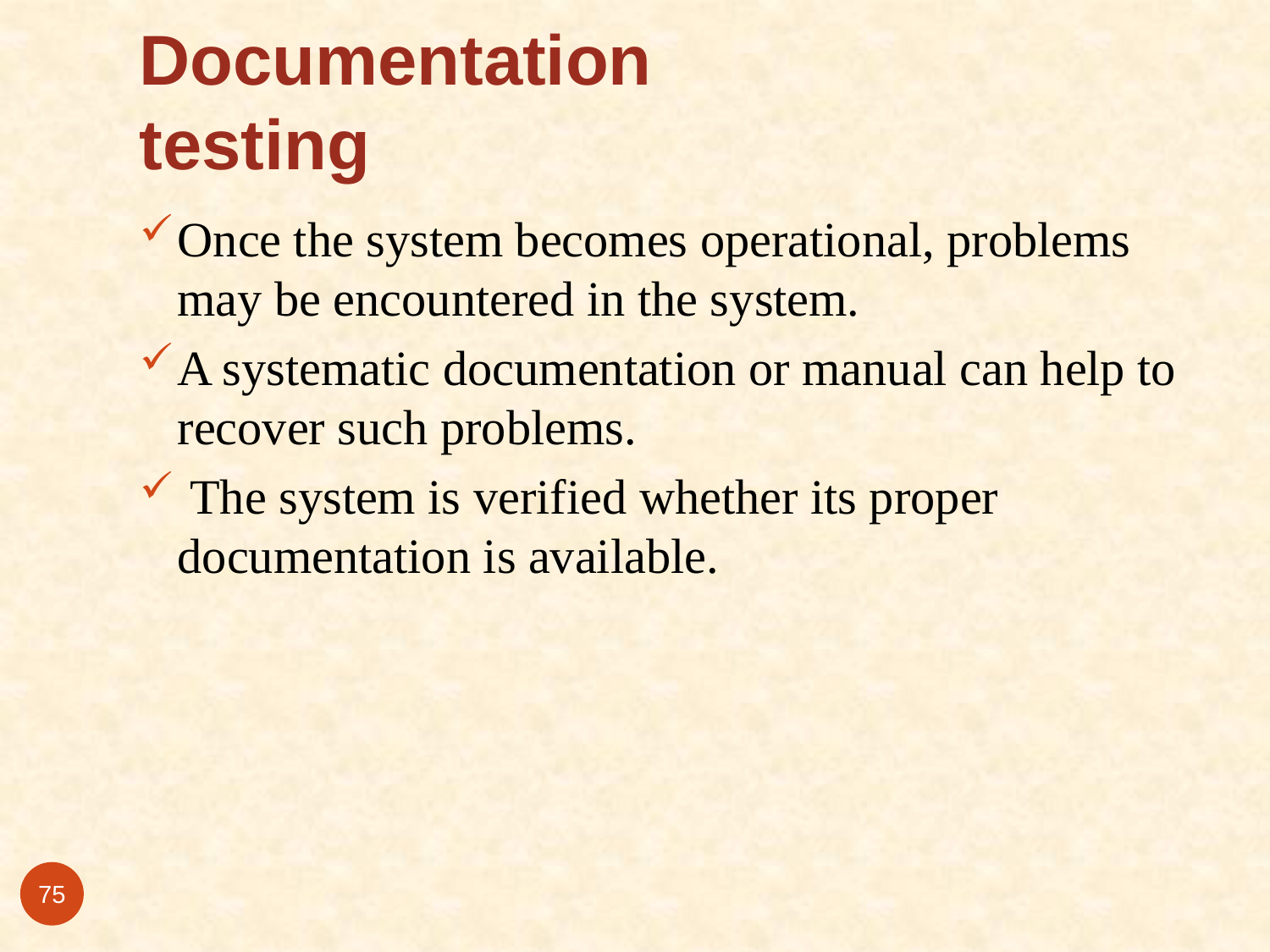

# Documentation testing
Once the system becomes operational, problems may be encountered in the system.
A systematic documentation or manual can help to recover such problems.
 The system is verified whether its proper documentation is available.

75